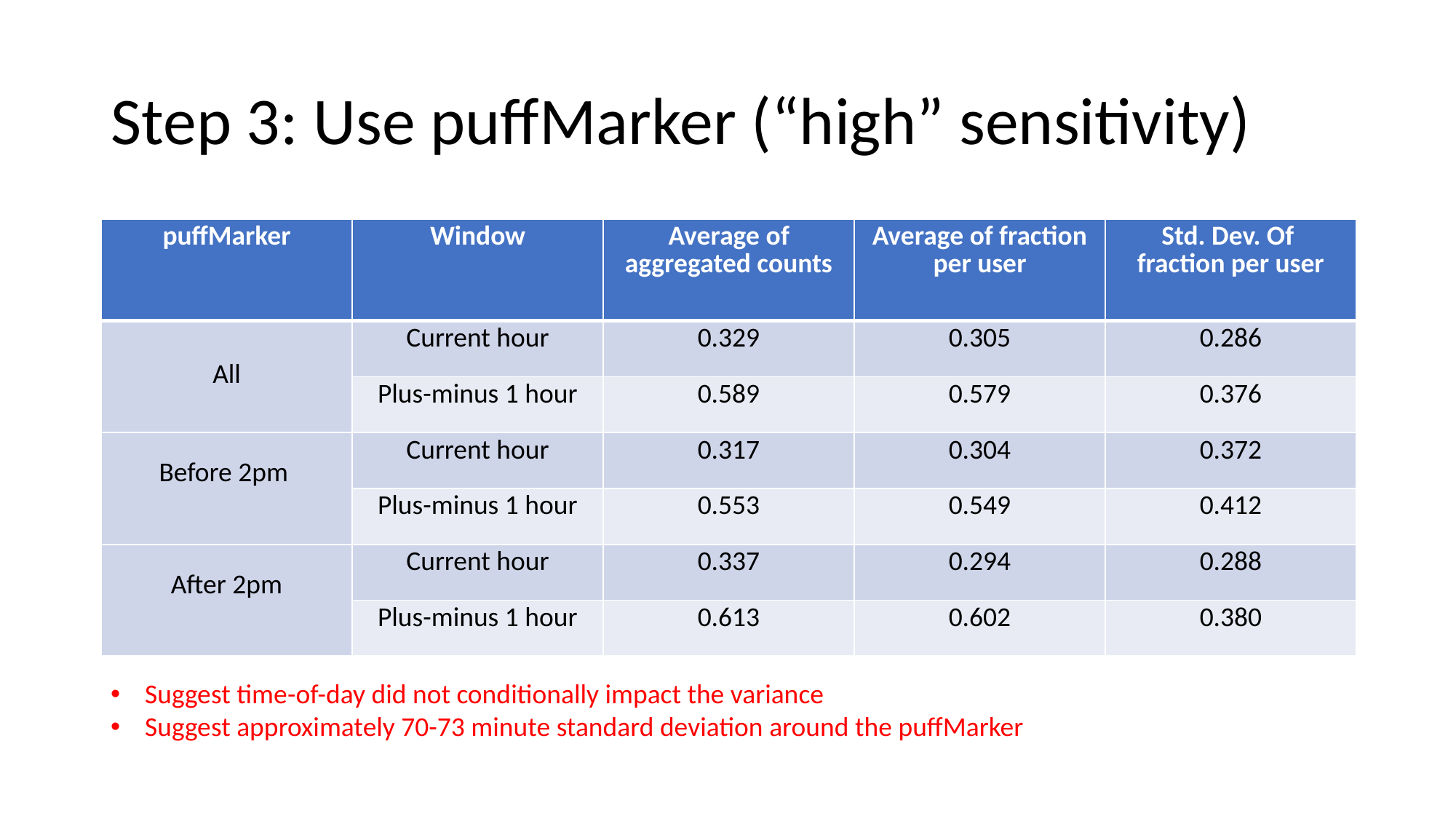

# Step 3: Use puffMarker (“high” sensitivity)
| puffMarker | Window | Average of aggregated counts | Average of fraction per user | Std. Dev. Of fraction per user |
| --- | --- | --- | --- | --- |
| All | Current hour | 0.329 | 0.305 | 0.286 |
|  | Plus-minus 1 hour | 0.589 | 0.579 | 0.376 |
| Before 2pm | Current hour | 0.317 | 0.304 | 0.372 |
|  | Plus-minus 1 hour | 0.553 | 0.549 | 0.412 |
| After 2pm | Current hour | 0.337 | 0.294 | 0.288 |
|  | Plus-minus 1 hour | 0.613 | 0.602 | 0.380 |
Suggest time-of-day did not conditionally impact the variance
Suggest approximately 70-73 minute standard deviation around the puffMarker